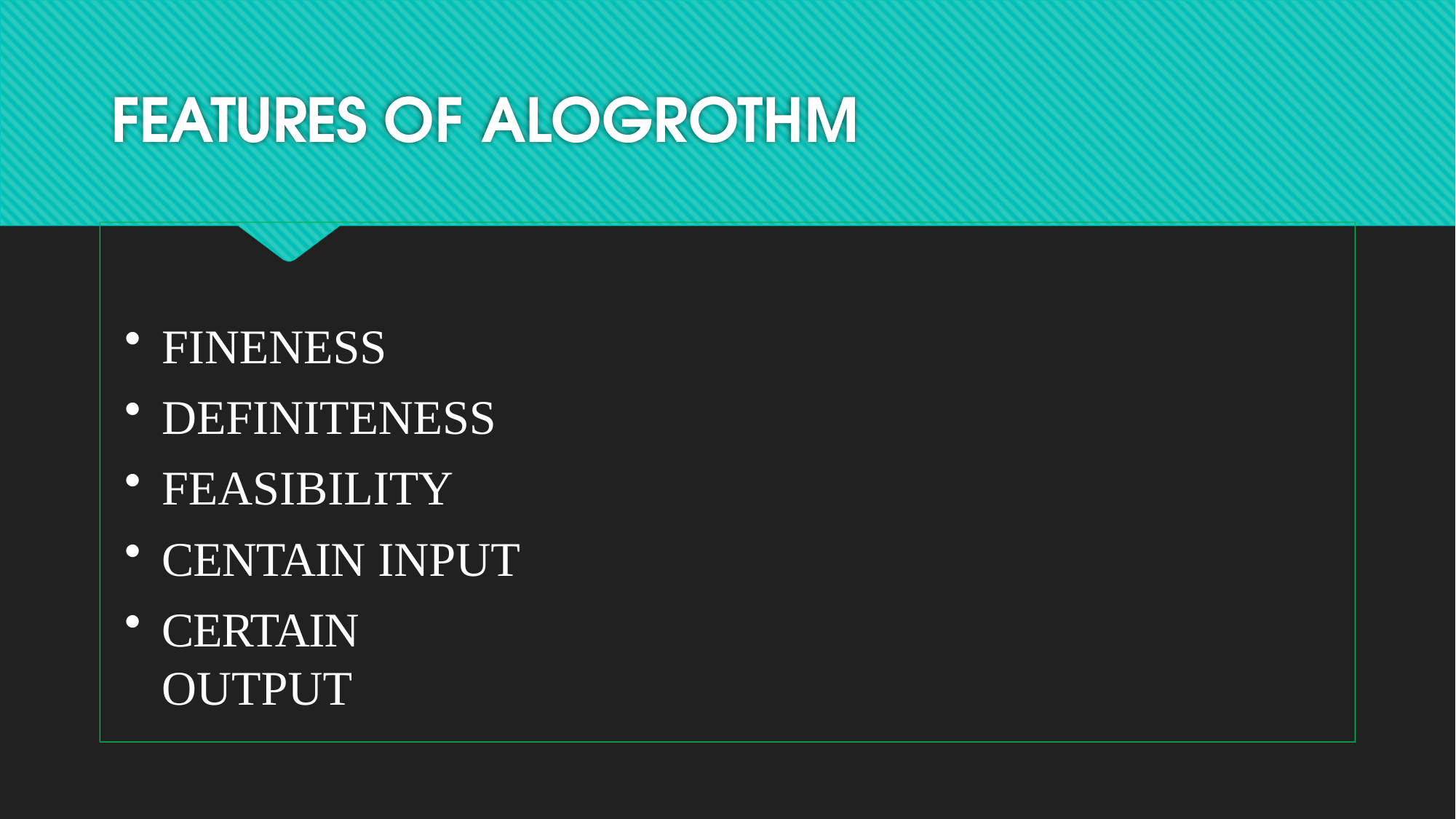

# FEATURES OF ALOGROTHM

FINENESS
DEFINITENESS
FEASIBILITY
CENTAIN INPUT
CERTAIN OUTPUT